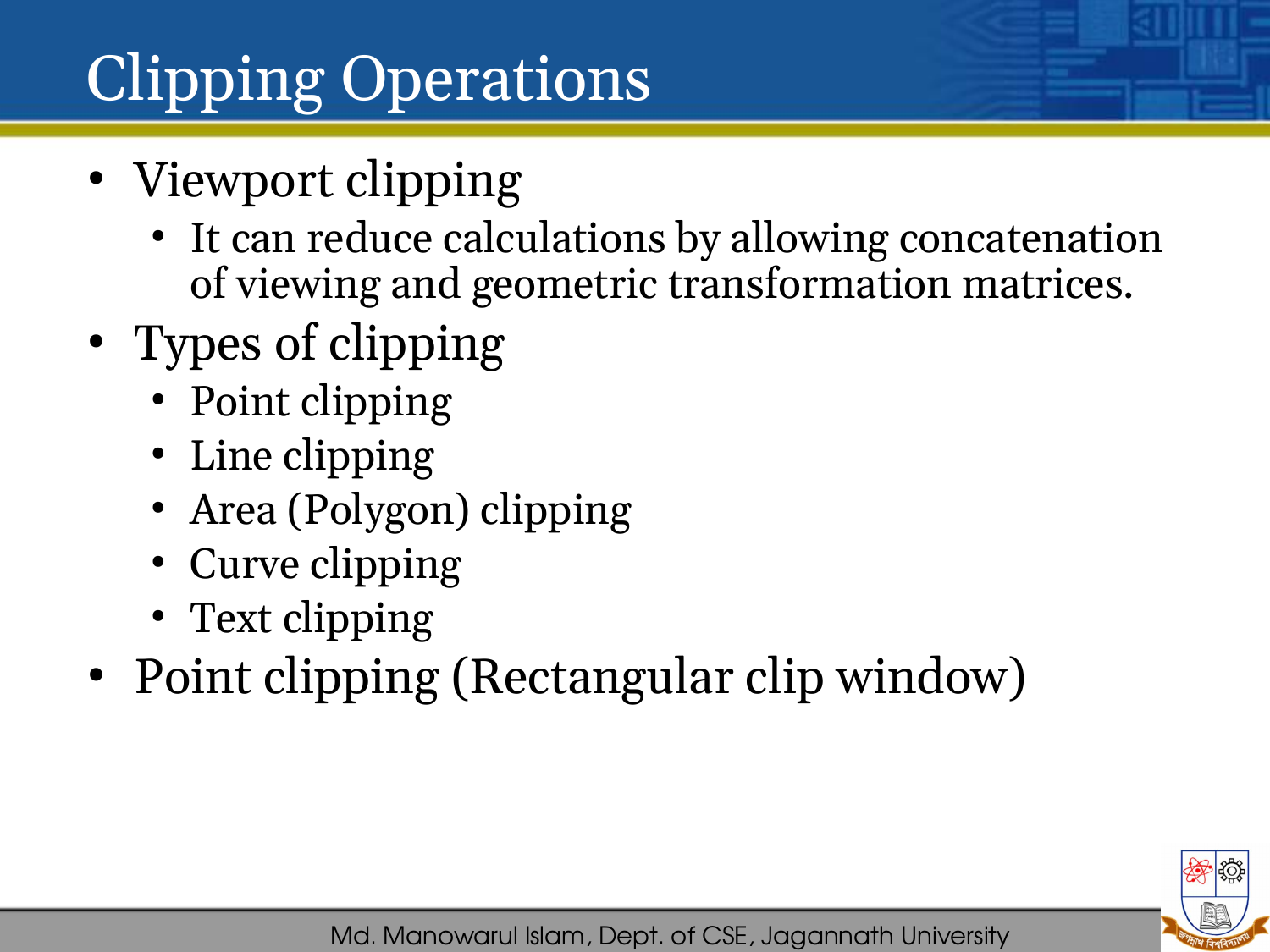

# Clipping Operations
Viewport clipping
It can reduce calculations by allowing concatenation of viewing and geometric transformation matrices.
Types of clipping
Point clipping
Line clipping
Area (Polygon) clipping
Curve clipping
Text clipping
Point clipping (Rectangular clip window)